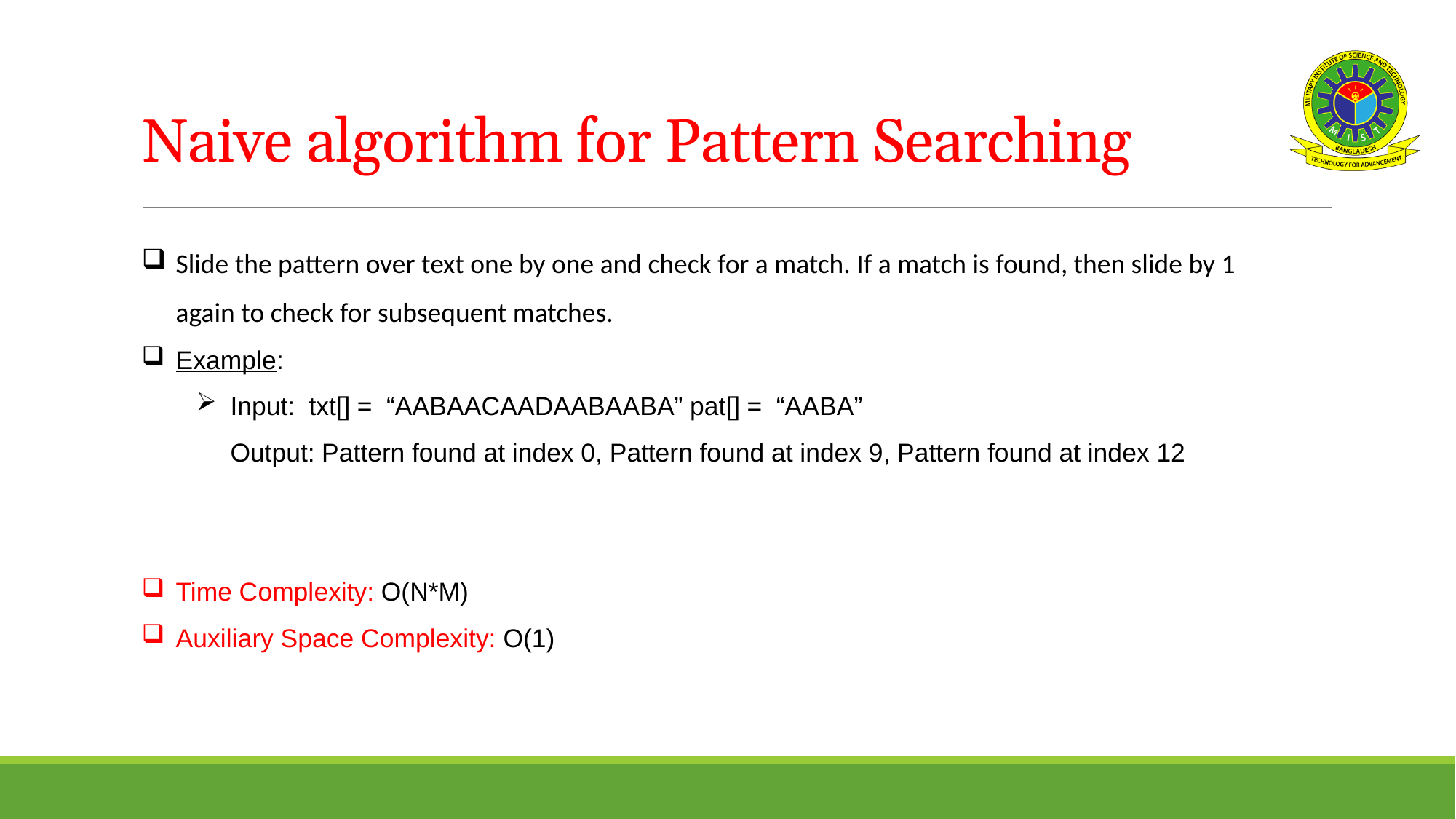

# Naive algorithm for Pattern Searching
Slide the pattern over text one by one and check for a match. If a match is found, then slide by 1 again to check for subsequent matches.
Example:
Input:  txt[] =  “AABAACAADAABAABA” pat[] =  “AABA”
Output: Pattern found at index 0, Pattern found at index 9, Pattern found at index 12

Time Complexity: O(N*M)
Auxiliary Space Complexity: O(1)